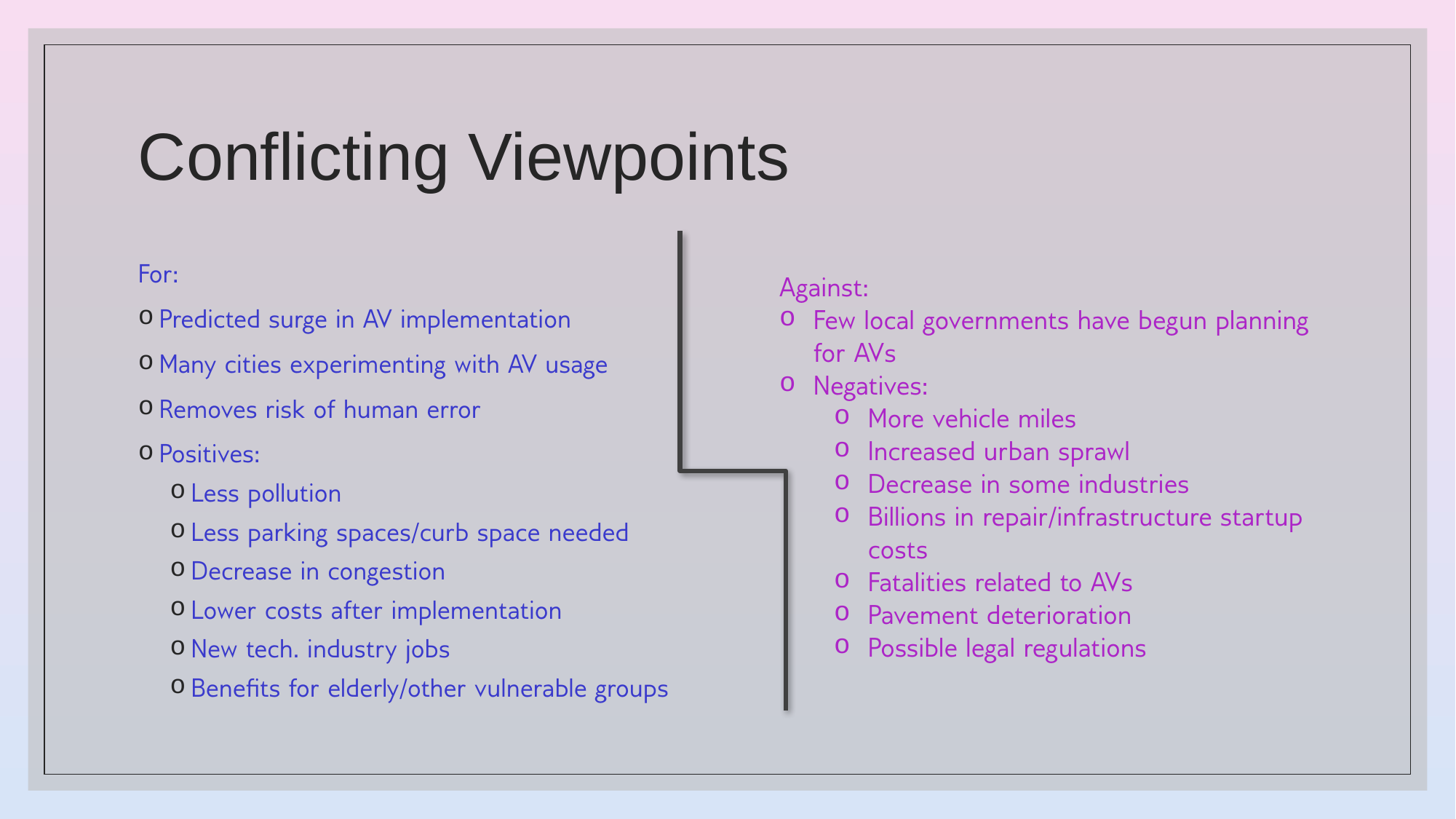

# Conflicting Viewpoints
For:
Predicted surge in AV implementation
Many cities experimenting with AV usage
Removes risk of human error
Positives:
Less pollution
Less parking spaces/curb space needed
Decrease in congestion
Lower costs after implementation
New tech. industry jobs
Benefits for elderly/other vulnerable groups
Against:
Few local governments have begun planning for AVs
Negatives:
More vehicle miles
Increased urban sprawl
Decrease in some industries
Billions in repair/infrastructure startup costs
Fatalities related to AVs
Pavement deterioration
Possible legal regulations